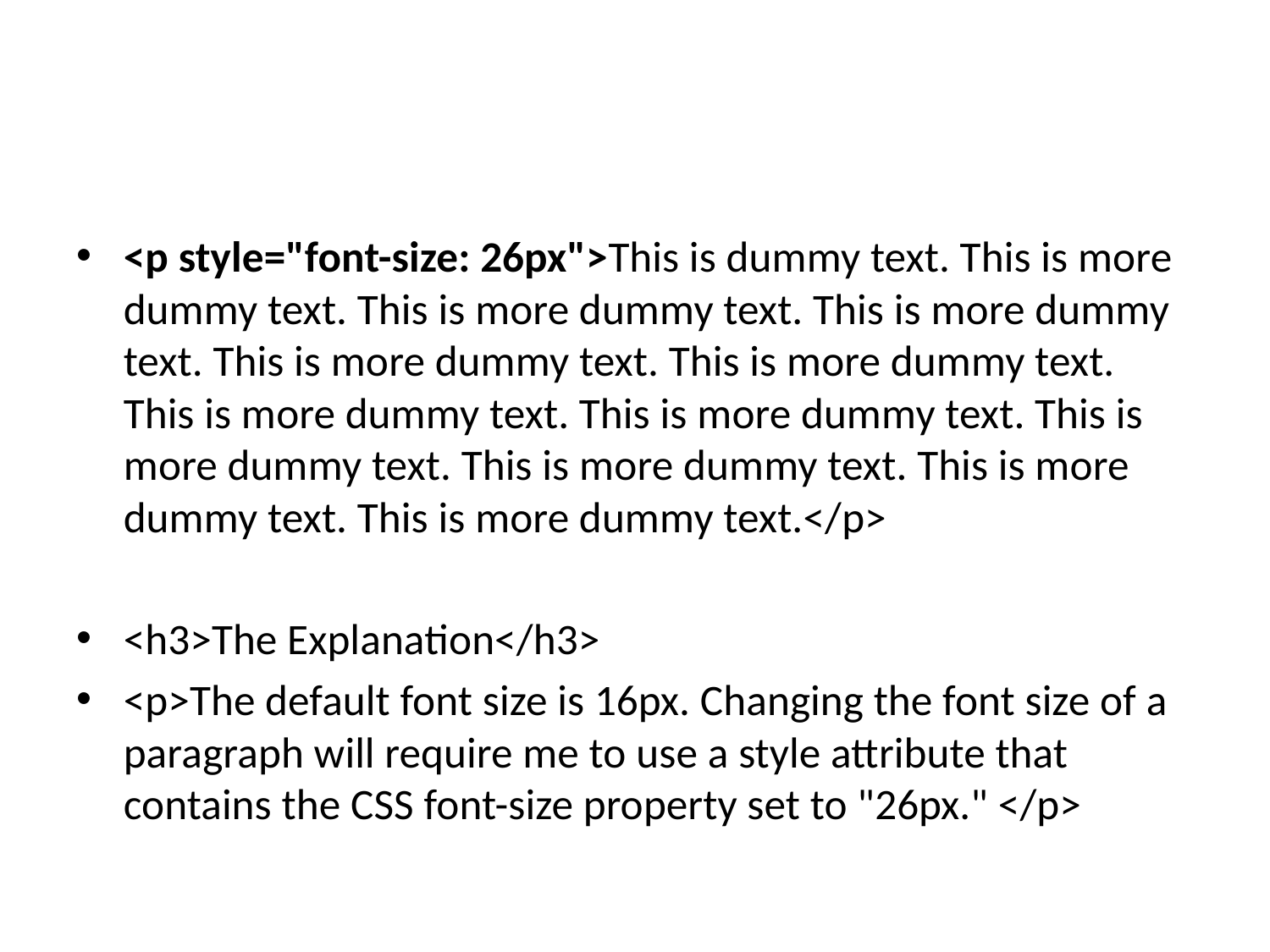

#
<p style="font-size: 26px">This is dummy text. This is more dummy text. This is more dummy text. This is more dummy text. This is more dummy text. This is more dummy text. This is more dummy text. This is more dummy text. This is more dummy text. This is more dummy text. This is more dummy text. This is more dummy text.</p>

<h3>The Explanation</h3>
<p>The default font size is 16px. Changing the font size of a paragraph will require me to use a style attribute that contains the CSS font-size property set to "26px." </p>